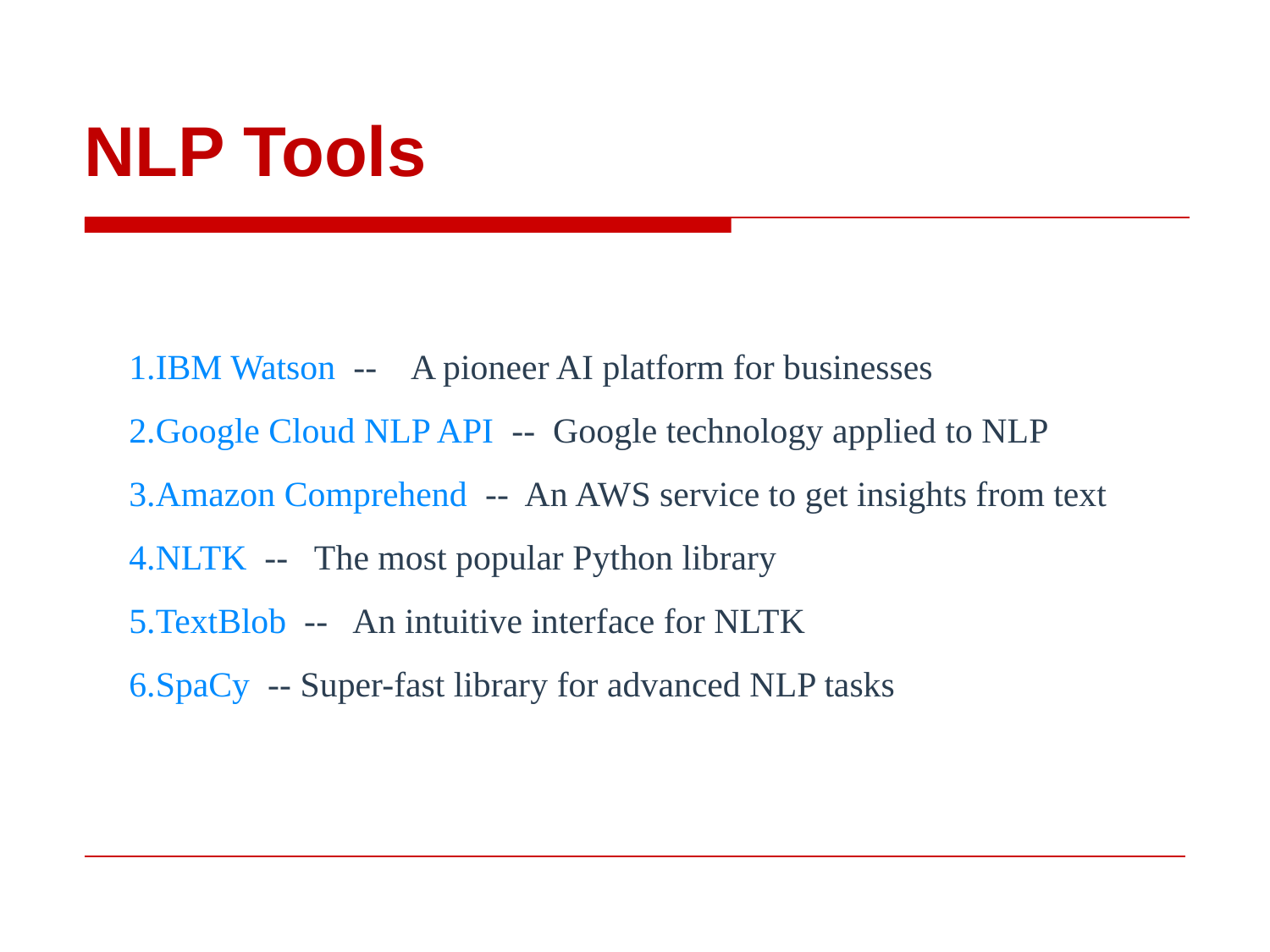

# NLP Tools
IBM Watson  --    A pioneer AI platform for businesses
Google Cloud NLP API  --  Google technology applied to NLP
Amazon Comprehend  --  An AWS service to get insights from text
NLTK  --   The most popular Python library
TextBlob  --   An intuitive interface for NLTK
SpaCy  -- Super-fast library for advanced NLP tasks